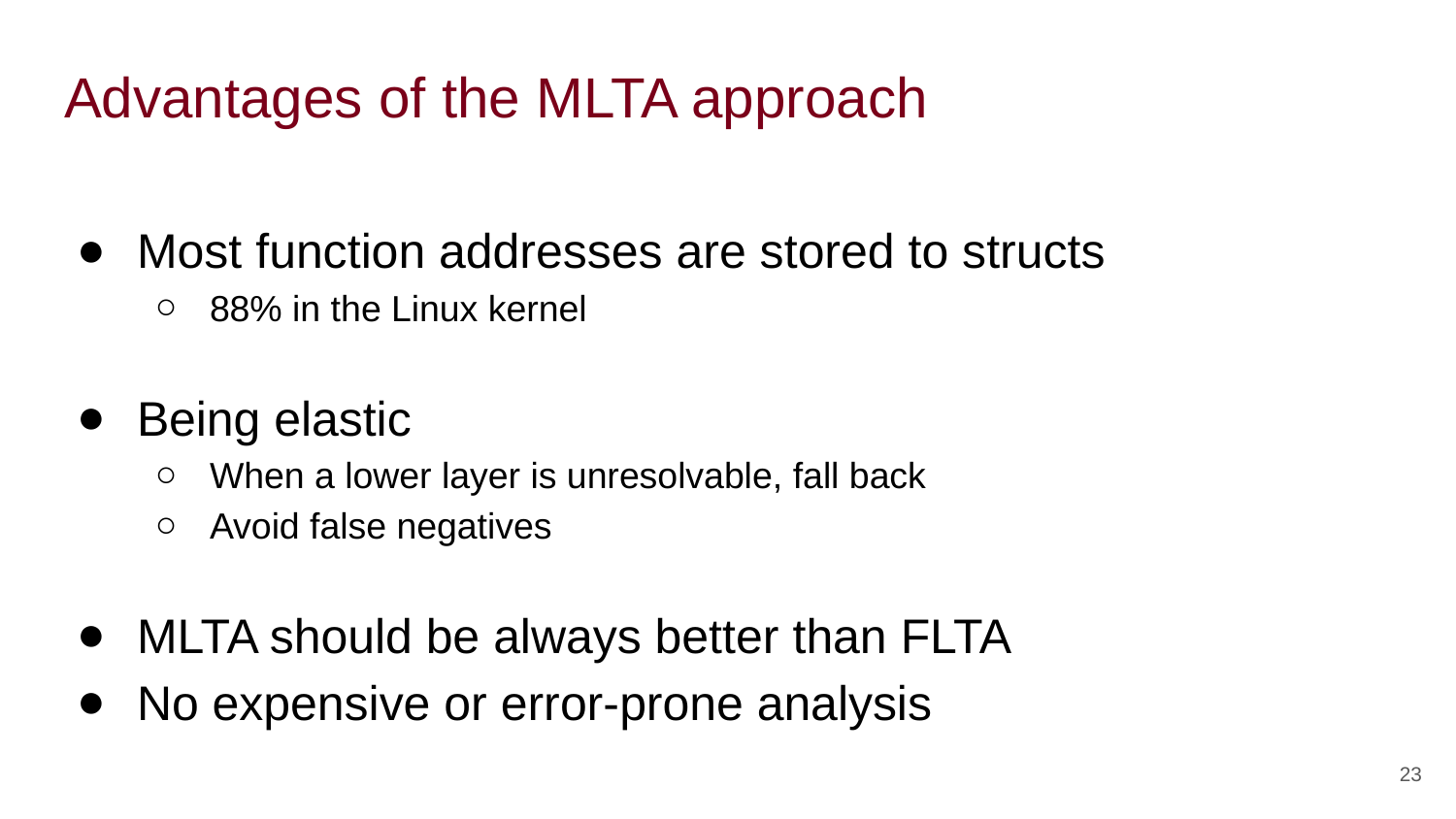

# Advantages of the MLTA approach
Most function addresses are stored to structs
88% in the Linux kernel
Being elastic
When a lower layer is unresolvable, fall back
Avoid false negatives
MLTA should be always better than FLTA
No expensive or error-prone analysis
23